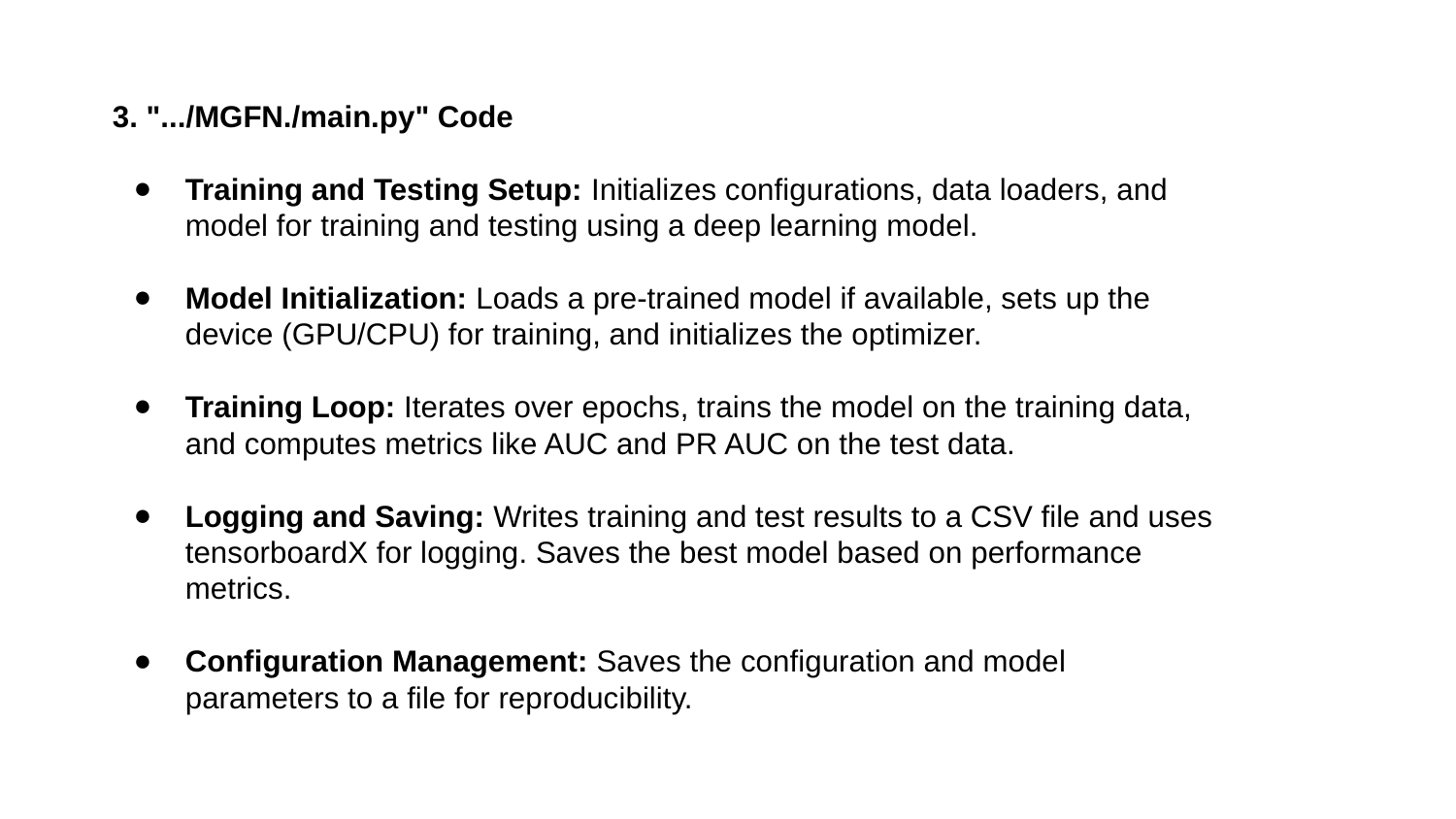

3. ".../MGFN./main.py" Code

Training and Testing Setup: Initializes configurations, data loaders, and model for training and testing using a deep learning model.

Model Initialization: Loads a pre-trained model if available, sets up the device (GPU/CPU) for training, and initializes the optimizer.

Training Loop: Iterates over epochs, trains the model on the training data, and computes metrics like AUC and PR AUC on the test data.

Logging and Saving: Writes training and test results to a CSV file and uses tensorboardX for logging. Saves the best model based on performance metrics.

Configuration Management: Saves the configuration and model parameters to a file for reproducibility.